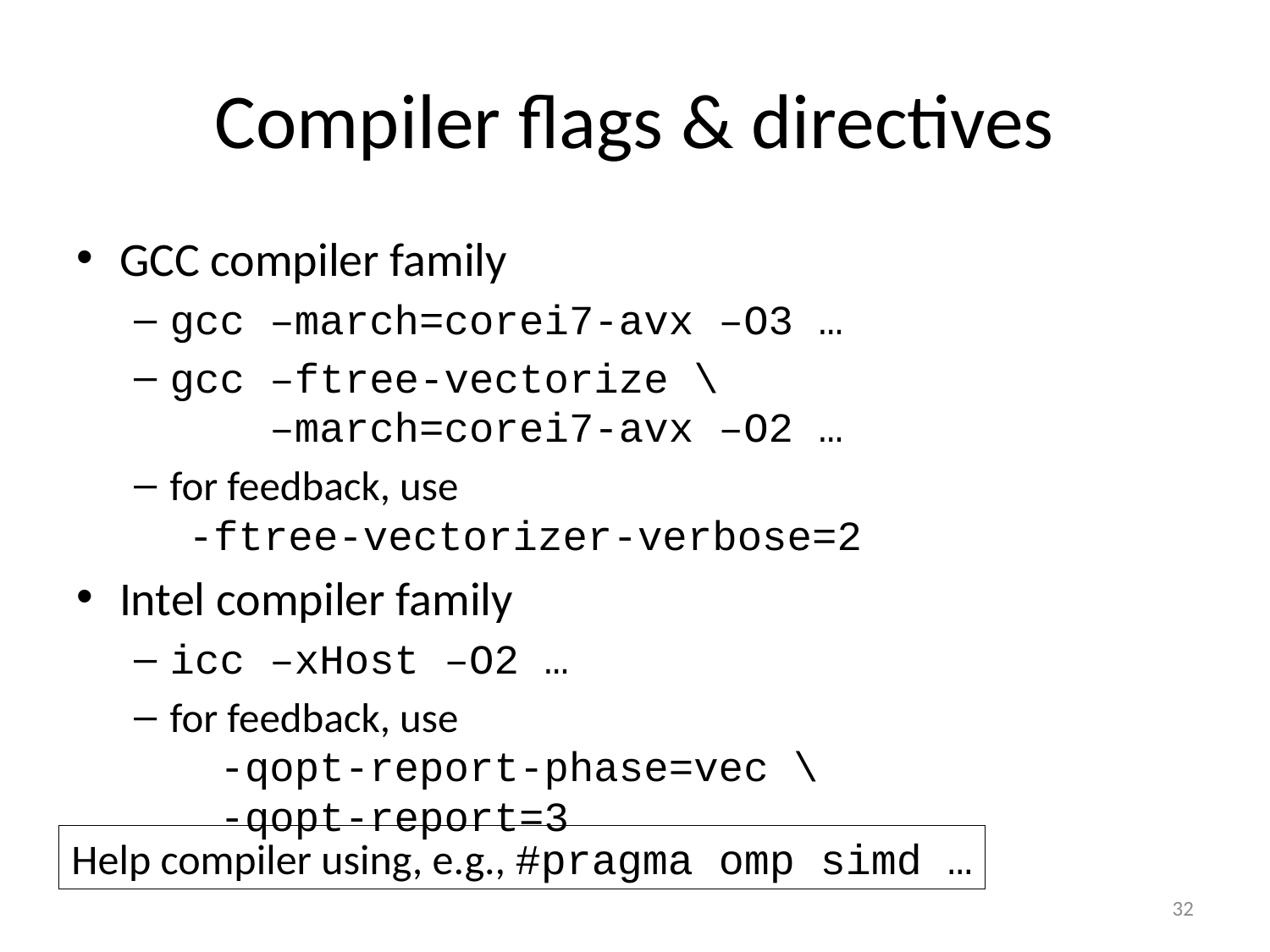

# Compiler flags & directives
GCC compiler family
gcc –march=corei7-avx –O3 …
gcc –ftree-vectorize \
    –march=corei7-avx –O2 …
for feedback, use
  -ftree-vectorizer-verbose=2
Intel compiler family
icc –xHost –O2 …
for feedback, use
  -qopt-report-phase=vec \
  -qopt-report=3
Help compiler using, e.g., #pragma omp simd …
32